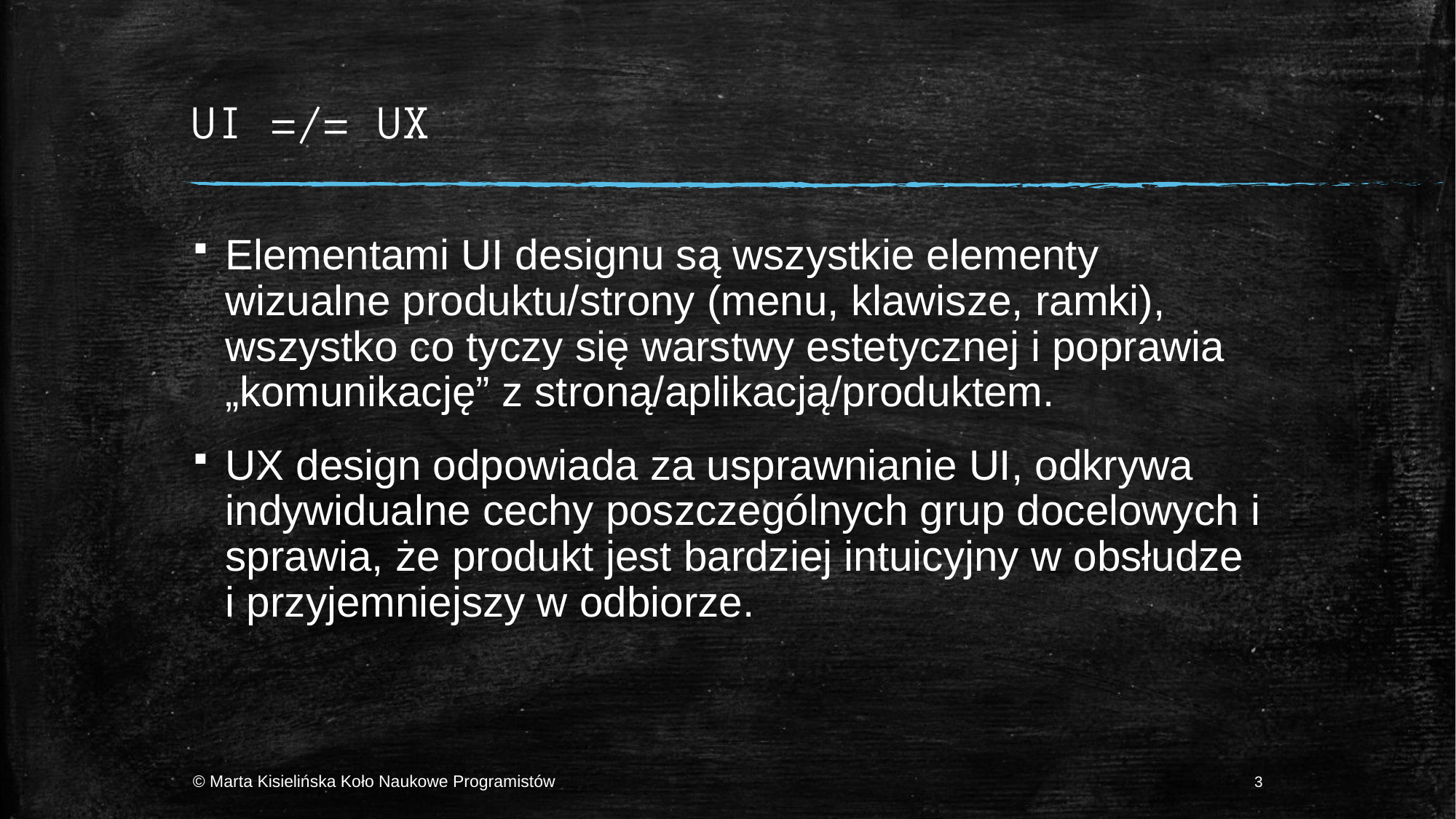

# UI =/= UX
Elementami UI designu są wszystkie elementy wizualne produktu/strony (menu, klawisze, ramki), wszystko co tyczy się warstwy estetycznej i poprawia „komunikację” z stroną/aplikacją/produktem.
UX design odpowiada za usprawnianie UI, odkrywa indywidualne cechy poszczególnych grup docelowych i sprawia, że produkt jest bardziej intuicyjny w obsłudze i przyjemniejszy w odbiorze.
© Marta Kisielińska Koło Naukowe Programistów
3